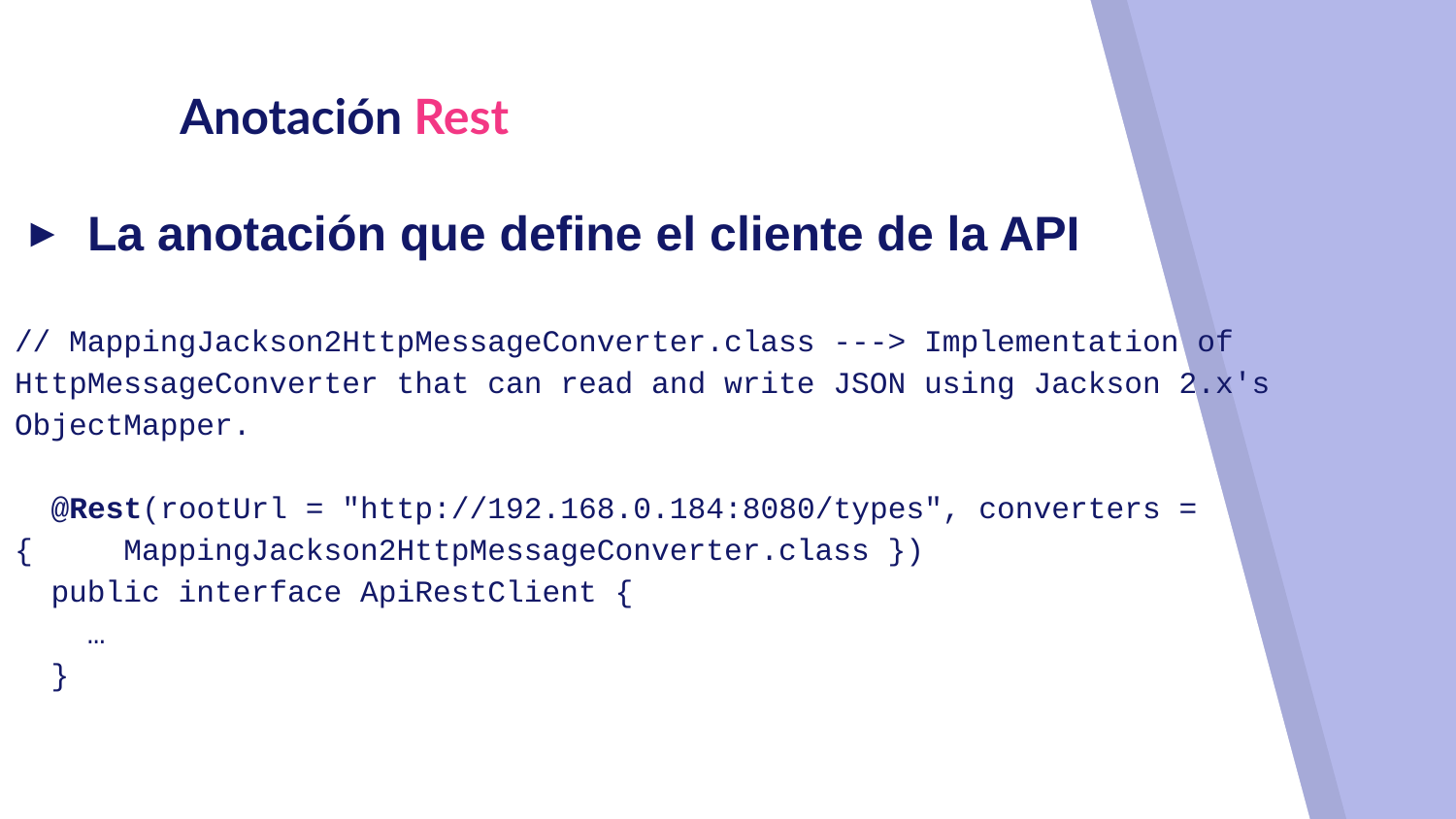

# Anotación Rest
La anotación que define el cliente de la API

// MappingJackson2HttpMessageConverter.class ---> Implementation of HttpMessageConverter that can read and write JSON using Jackson 2.x's ObjectMapper.

  @Rest(rootUrl = "http://192.168.0.184:8080/types", converters = {     MappingJackson2HttpMessageConverter.class })
  public interface ApiRestClient {
    …
  }